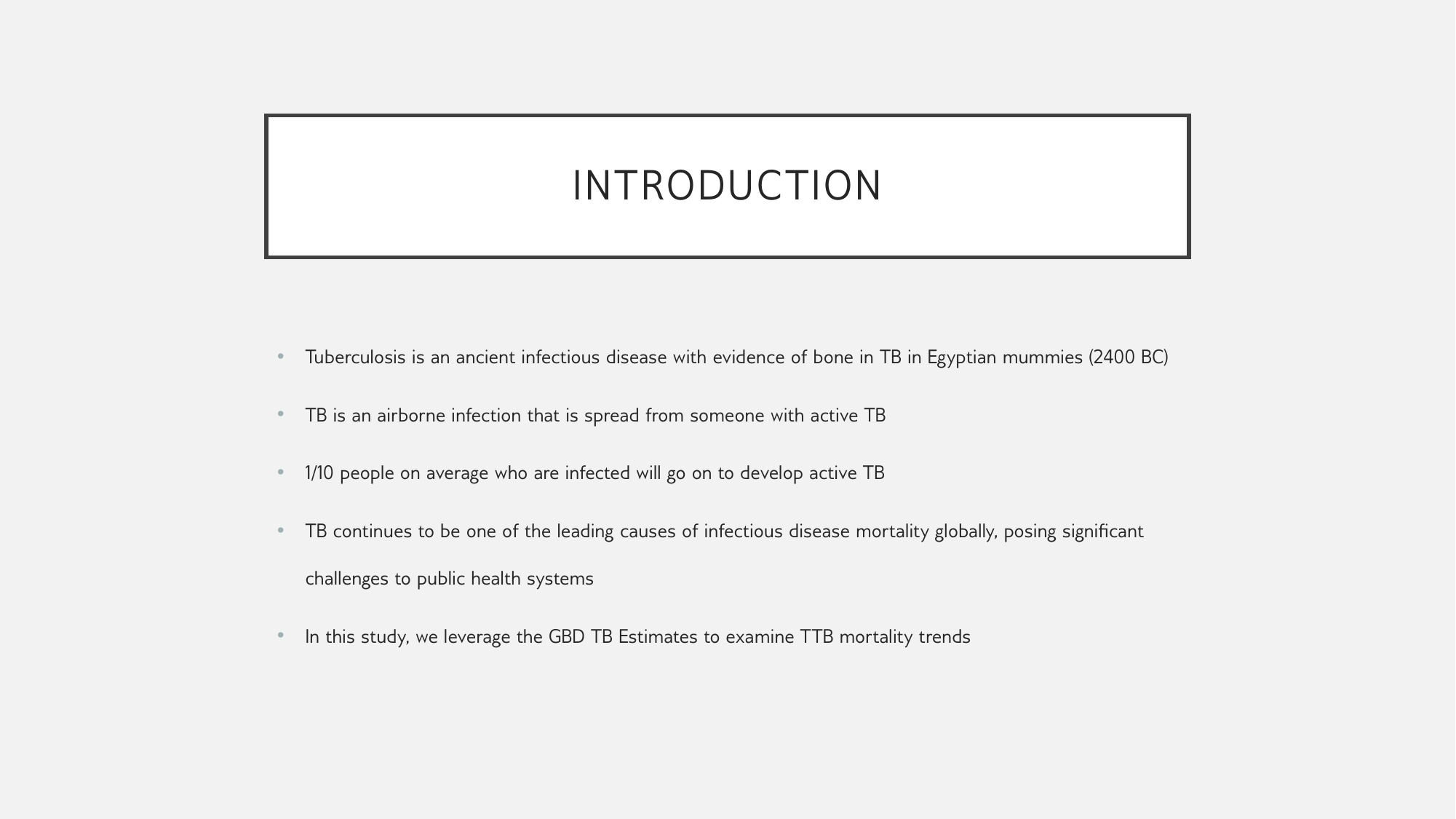

# Introduction
Tuberculosis is an ancient infectious disease with evidence of bone in TB in Egyptian mummies (2400 BC)
TB is an airborne infection that is spread from someone with active TB
1/10 people on average who are infected will go on to develop active TB
TB continues to be one of the leading causes of infectious disease mortality globally, posing significant challenges to public health systems
In this study, we leverage the GBD TB Estimates to examine TTB mortality trends